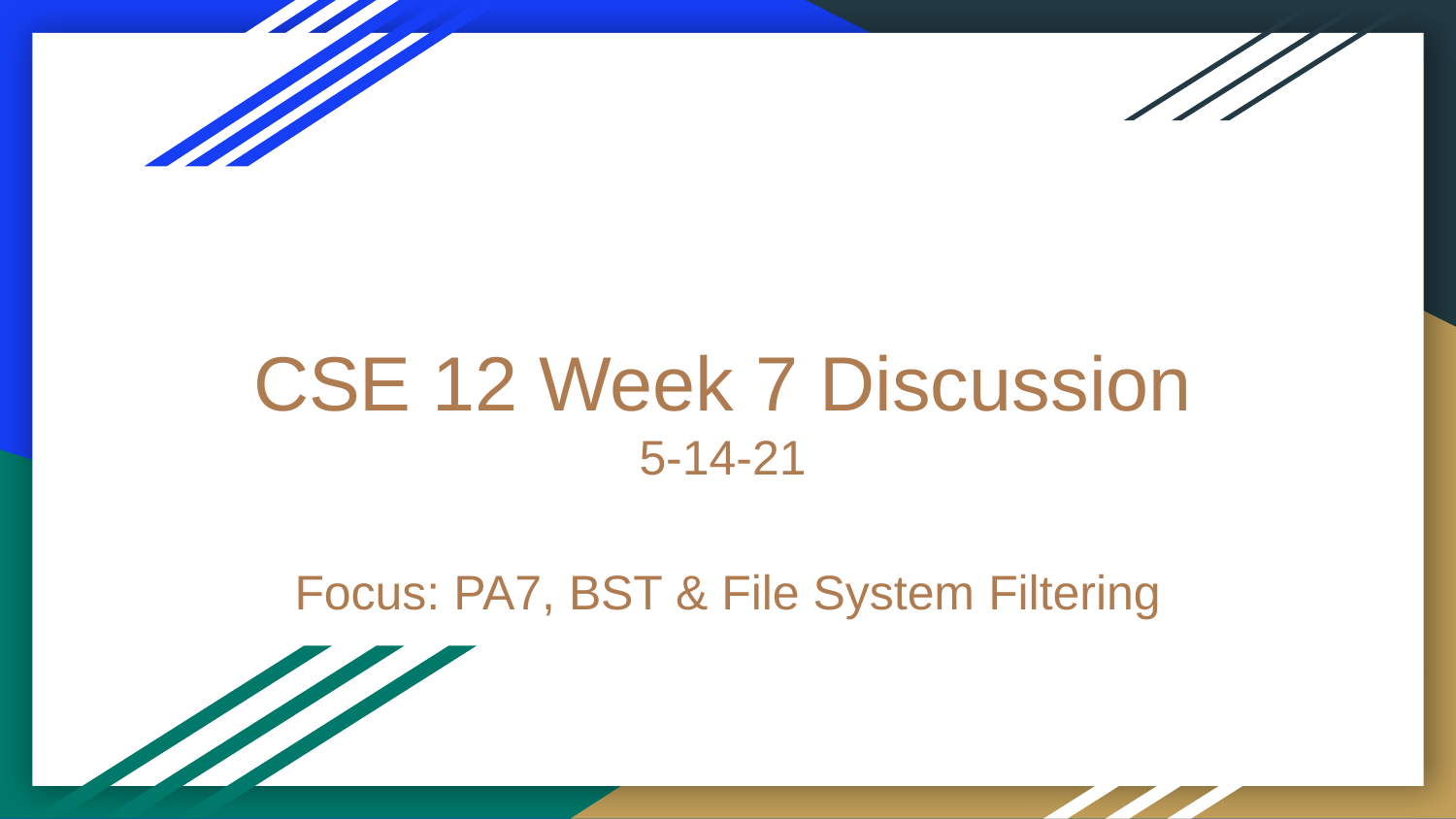

# CSE 12 Week 7 Discussion
5-14-21
Focus: PA7, BST & File System Filtering